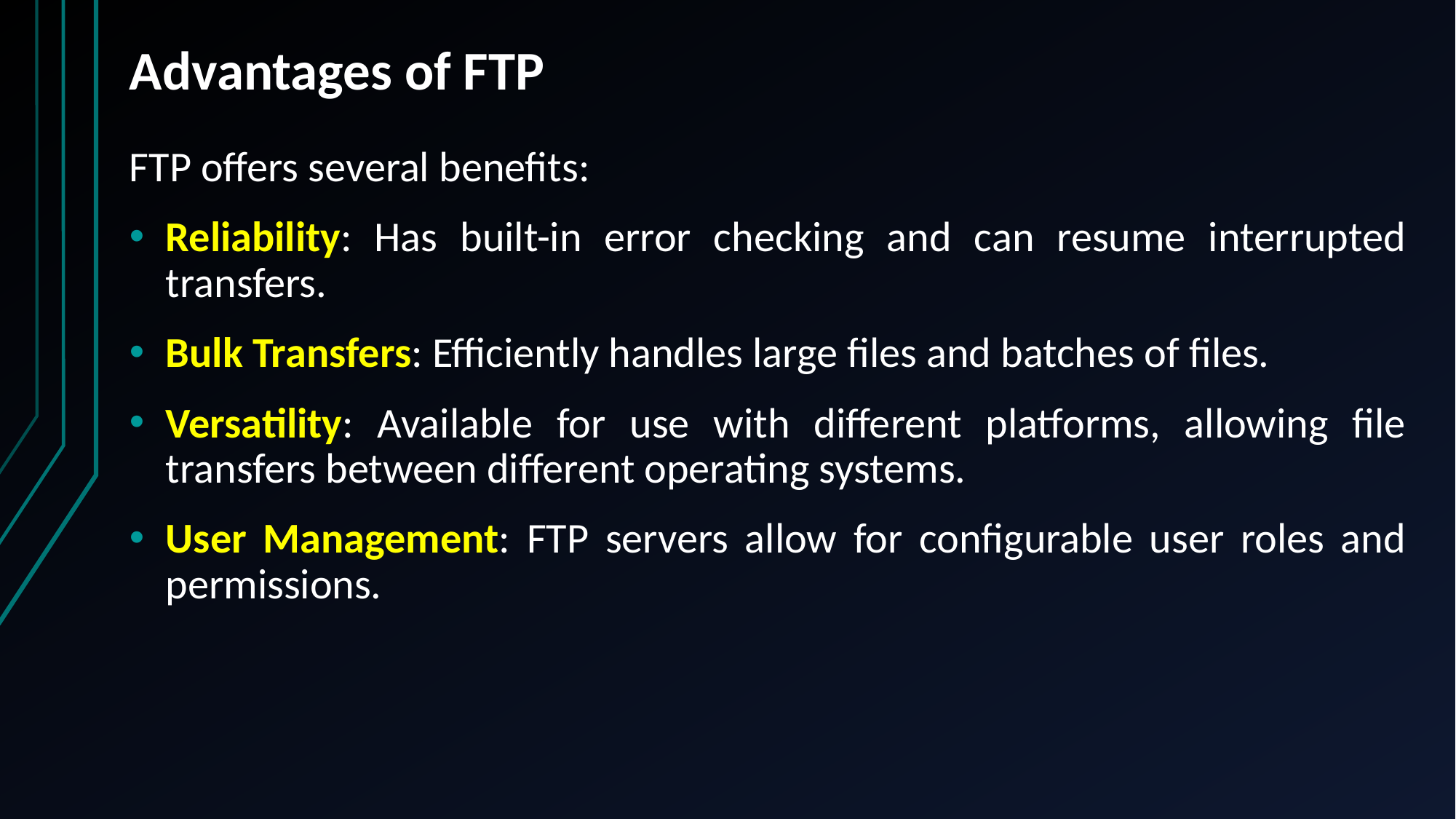

# Advantages of FTP
FTP offers several benefits:
Reliability: Has built-in error checking and can resume interrupted transfers.
Bulk Transfers: Efficiently handles large files and batches of files.
Versatility: Available for use with different platforms, allowing file transfers between different operating systems.
User Management: FTP servers allow for configurable user roles and permissions.